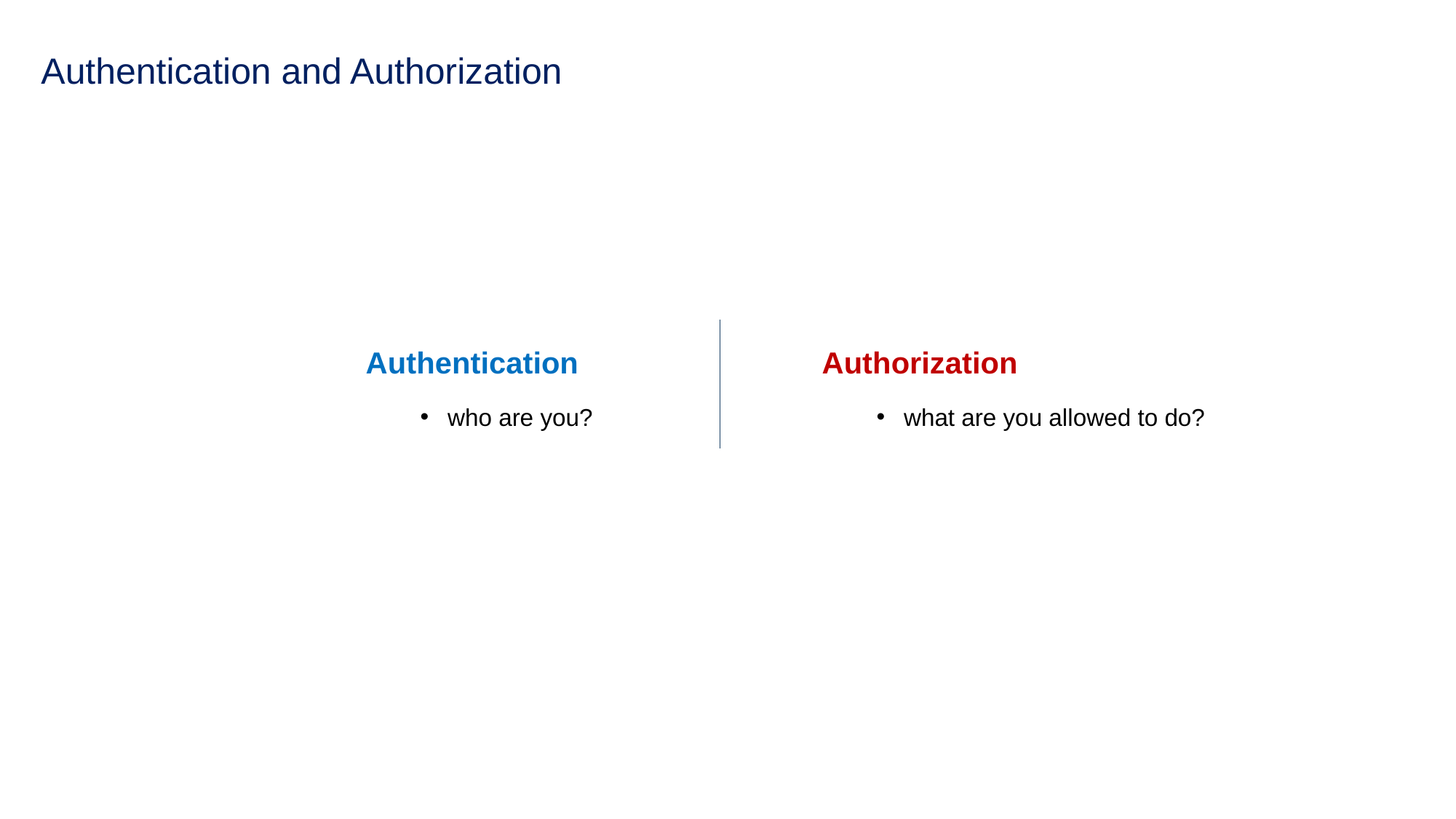

# Authentication and Authorization
Authentication
who are you?
Authorization
what are you allowed to do?